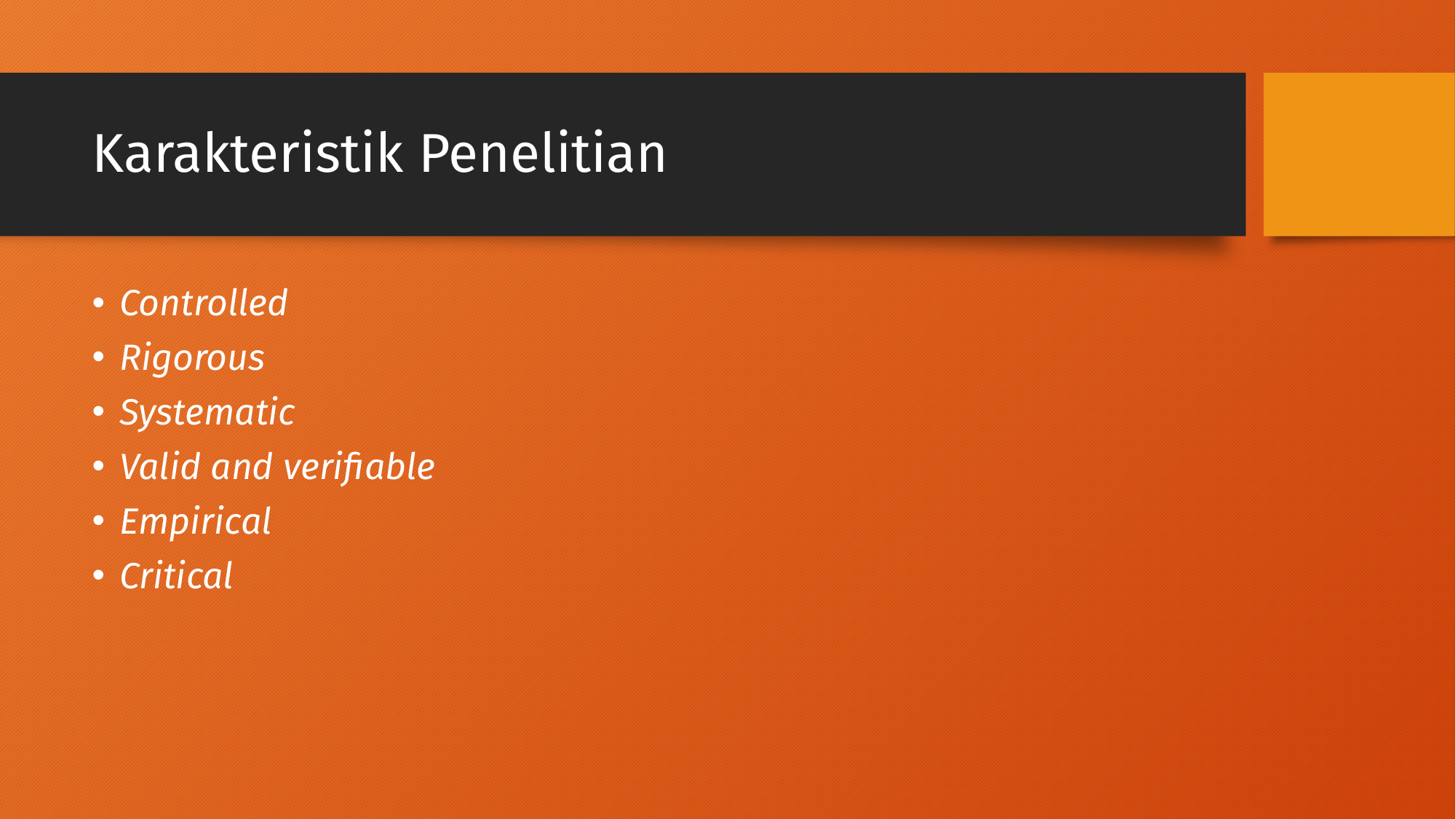

# Karakteristik Penelitian
Controlled
Rigorous
Systematic
Valid and verifiable
Empirical
Critical